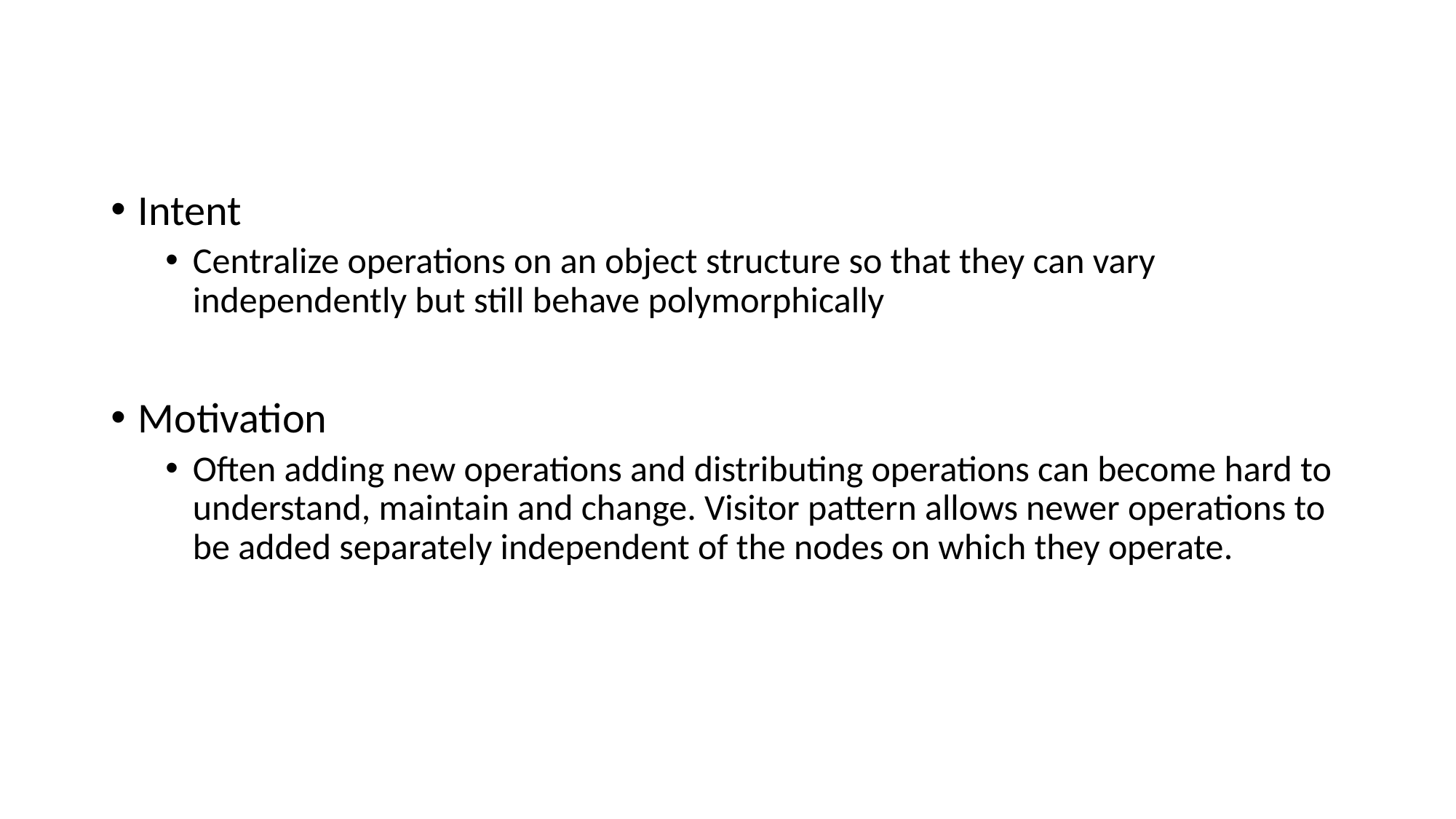

Intent
Centralize operations on an object structure so that they can vary independently but still behave polymorphically

Motivation
Often adding new operations and distributing operations can become hard to understand, maintain and change. Visitor pattern allows newer operations to be added separately independent of the nodes on which they operate.